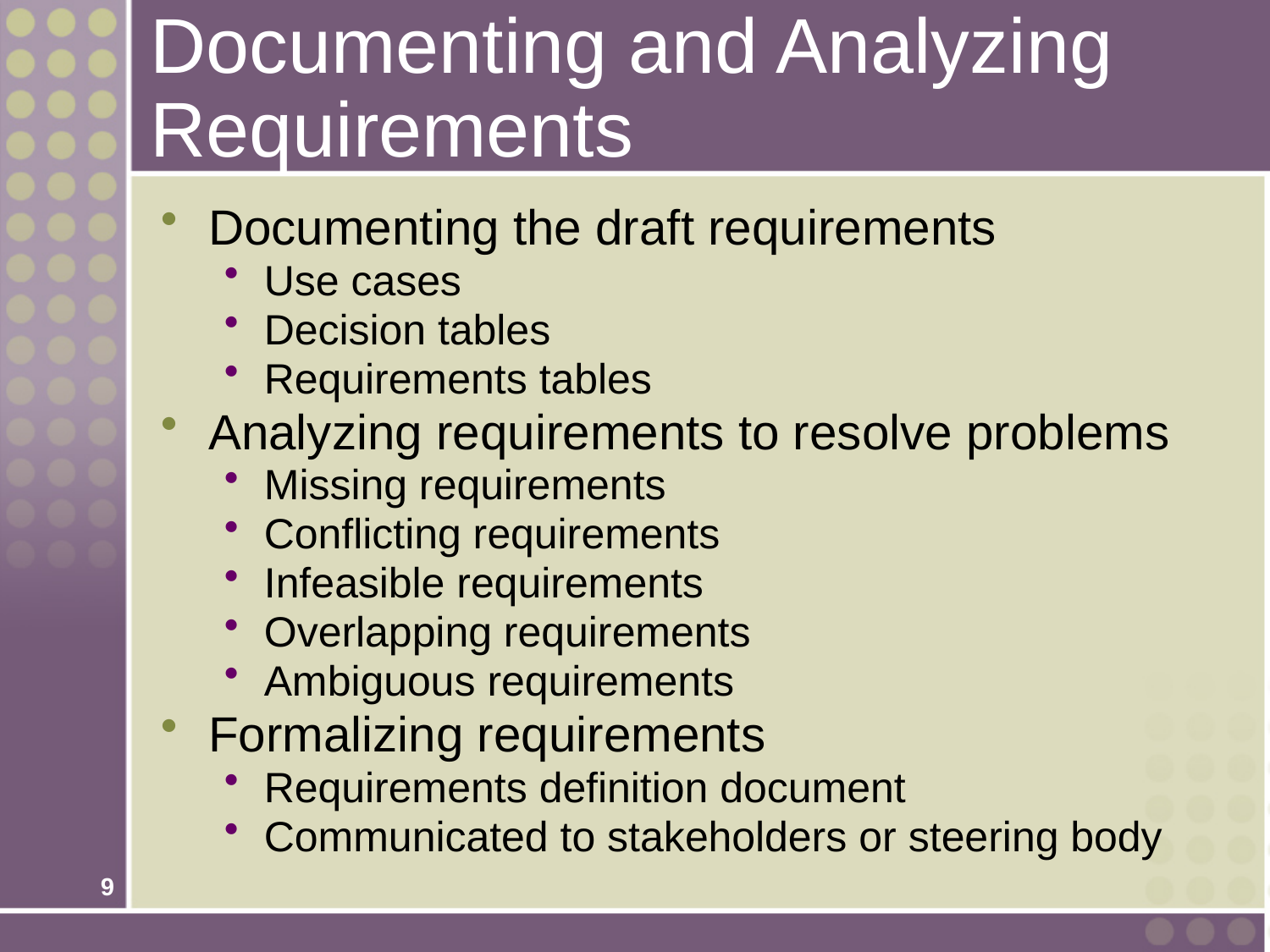

# Documenting and Analyzing Requirements
Documenting the draft requirements
Use cases
Decision tables
Requirements tables
Analyzing requirements to resolve problems
Missing requirements
Conflicting requirements
Infeasible requirements
Overlapping requirements
Ambiguous requirements
Formalizing requirements
Requirements definition document
Communicated to stakeholders or steering body
9